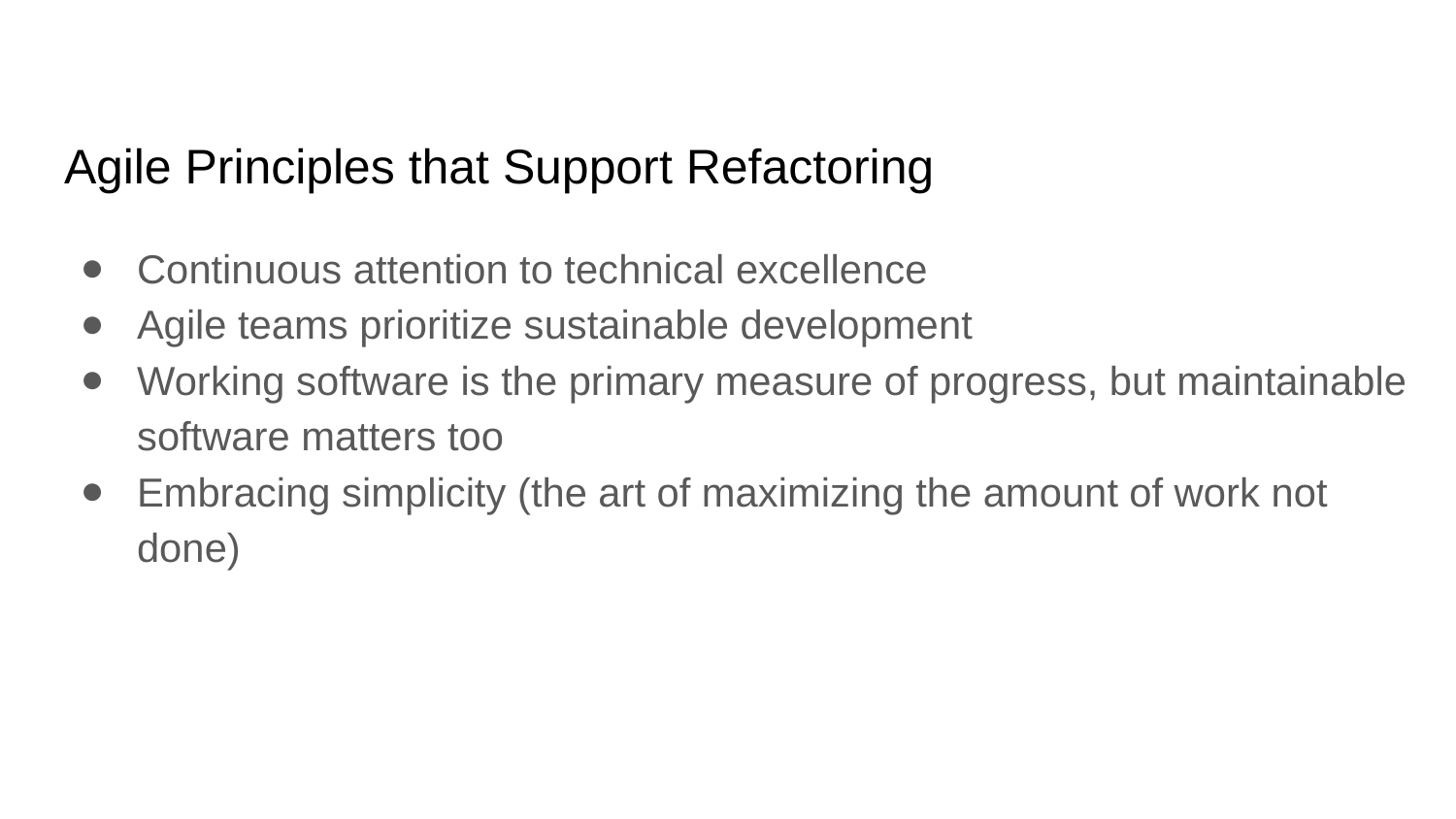

# Agile Principles that Support Refactoring
Continuous attention to technical excellence
Agile teams prioritize sustainable development
Working software is the primary measure of progress, but maintainable software matters too
Embracing simplicity (the art of maximizing the amount of work not done)